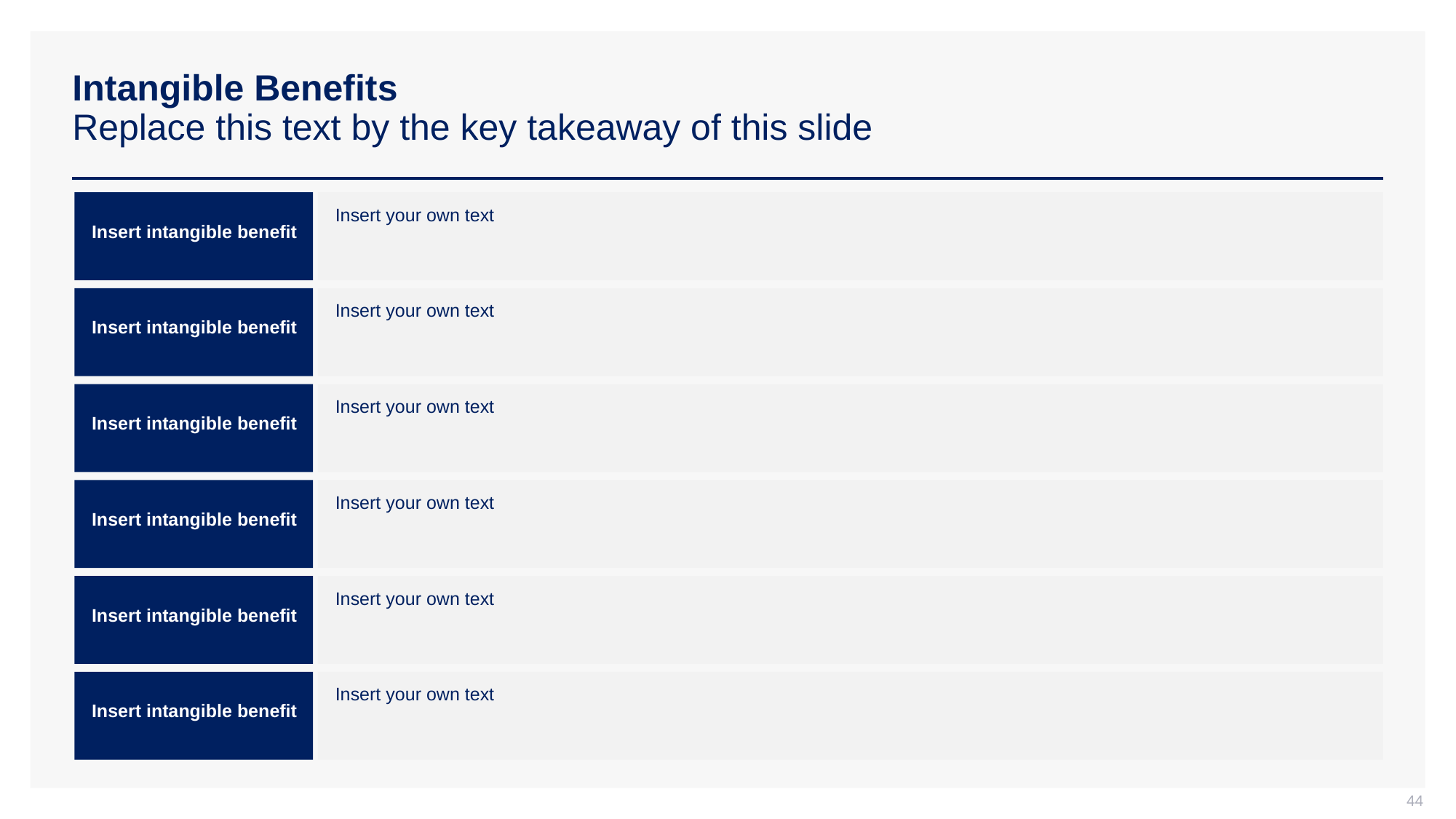

# Intangible Benefits Replace this text by the key takeaway of this slide
Insert intangible benefit
Insert your own text
Insert intangible benefit
Insert your own text
Insert intangible benefit
Insert your own text
Insert intangible benefit
Insert your own text
Insert intangible benefit
Insert your own text
Insert intangible benefit
Insert your own text
44